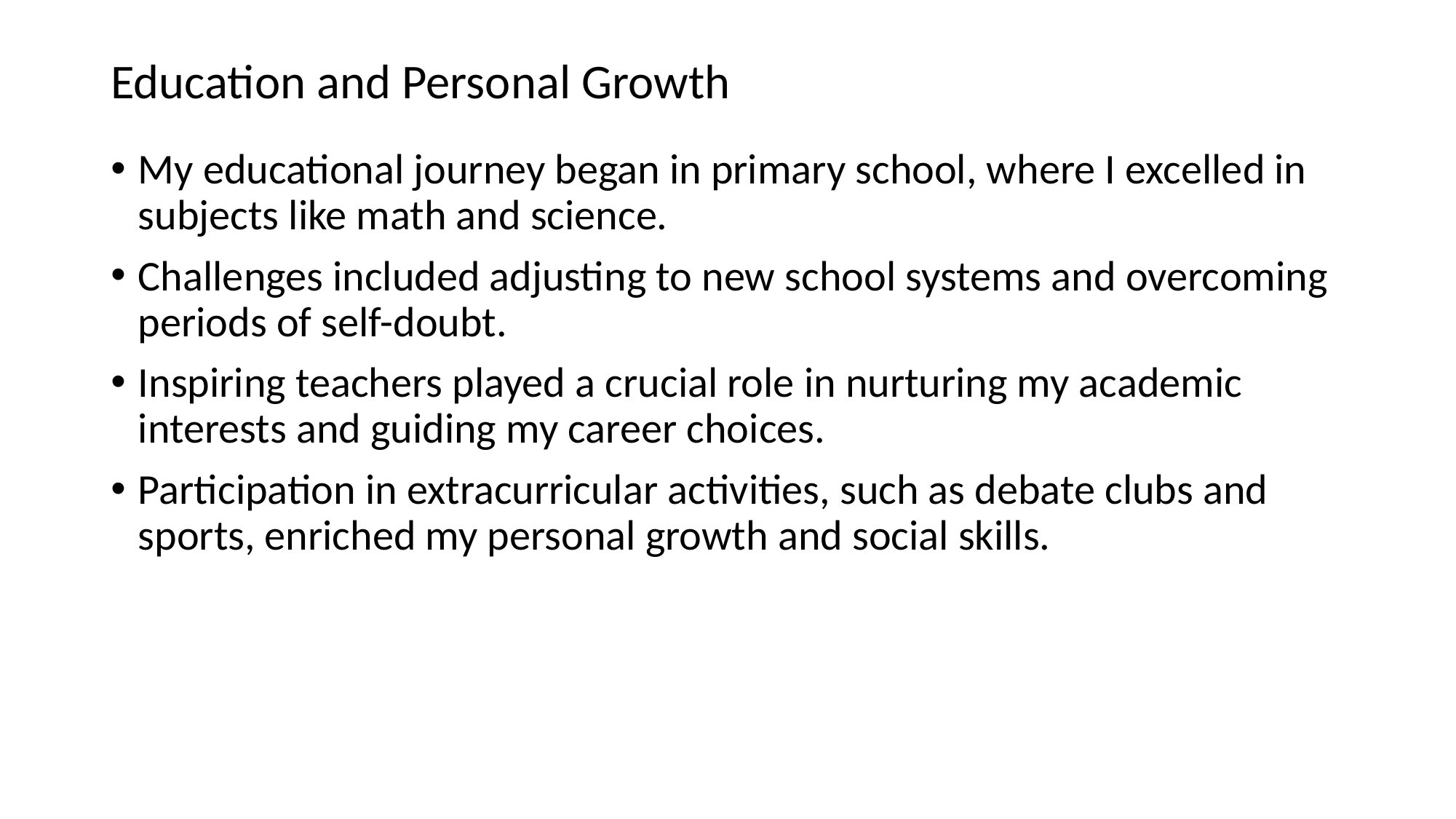

# Education and Personal Growth
My educational journey began in primary school, where I excelled in subjects like math and science.
Challenges included adjusting to new school systems and overcoming periods of self-doubt.
Inspiring teachers played a crucial role in nurturing my academic interests and guiding my career choices.
Participation in extracurricular activities, such as debate clubs and sports, enriched my personal growth and social skills.